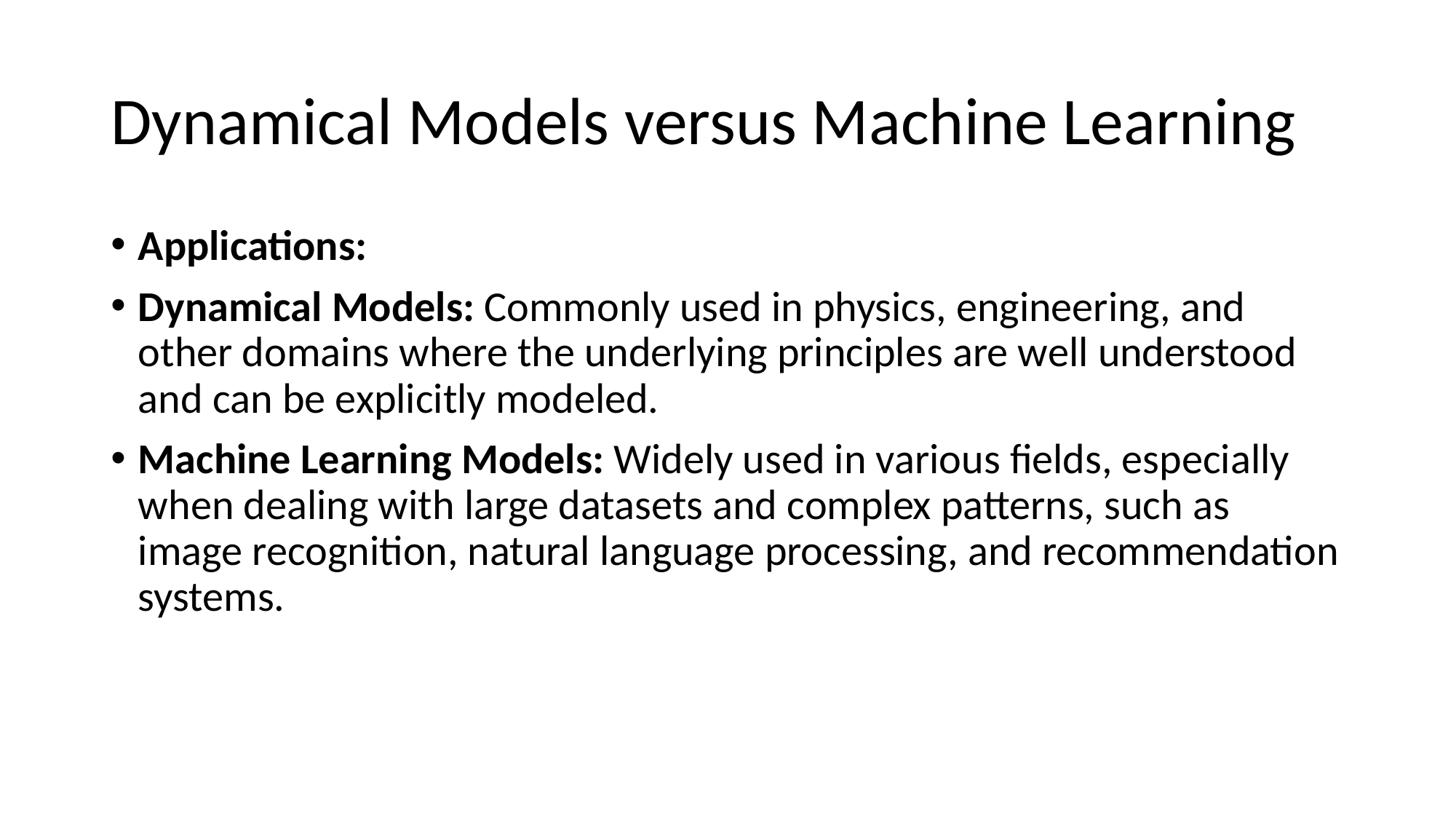

# Dynamical Models versus Machine Learning
Applications:
Dynamical Models: Commonly used in physics, engineering, and other domains where the underlying principles are well understood and can be explicitly modeled.
Machine Learning Models: Widely used in various fields, especially when dealing with large datasets and complex patterns, such as image recognition, natural language processing, and recommendation systems.